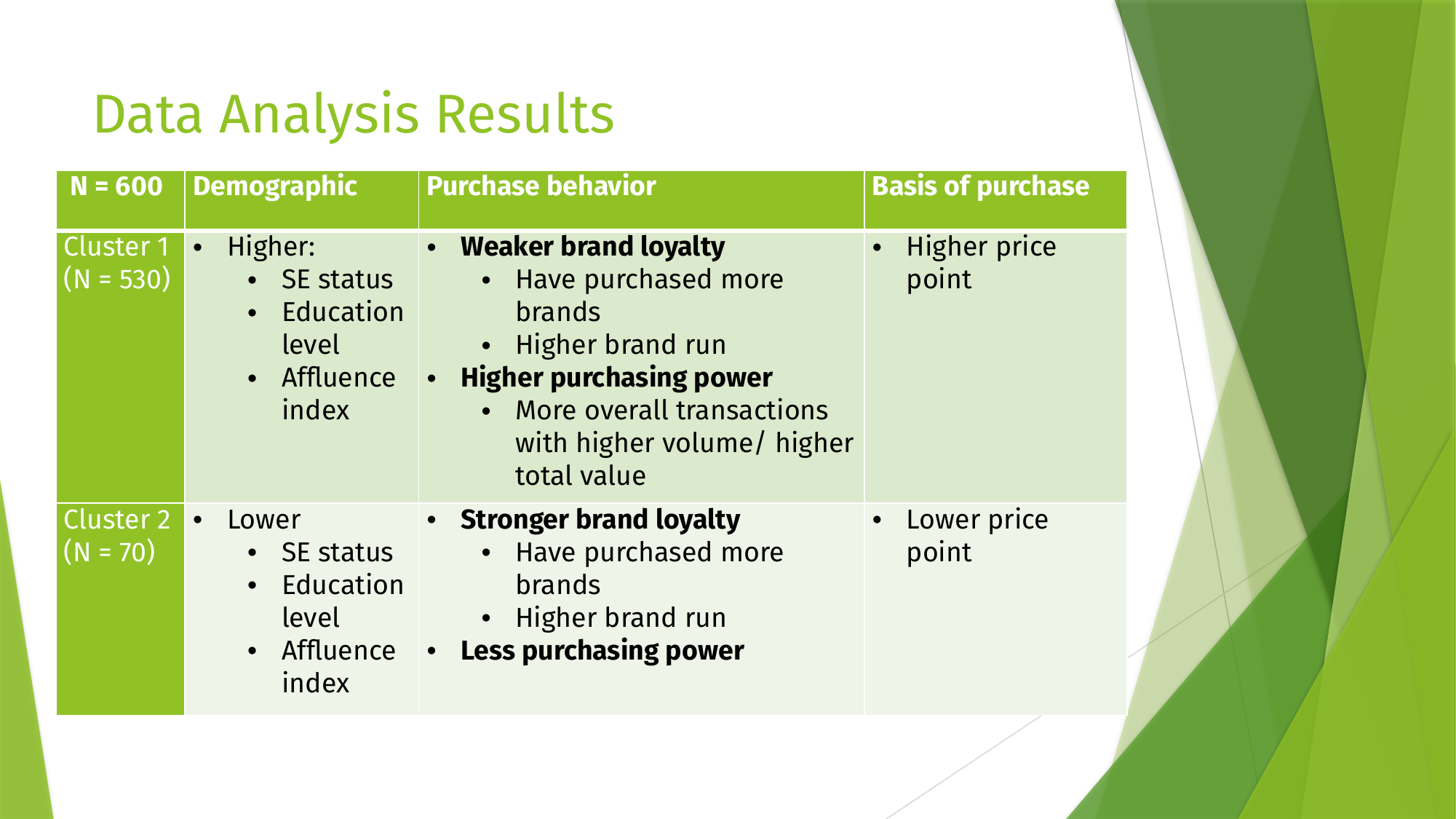

# Data Analysis Results
| N = 600 | Demographic | Purchase behavior | Basis of purchase |
| --- | --- | --- | --- |
| Cluster 1 (N = 530) | Higher: SE status Education level Affluence index | Weaker brand loyalty Have purchased more brands Higher brand run Higher purchasing power More overall transactions with higher volume/ higher total value | Higher price point |
| Cluster 2 (N = 70) | Lower SE status Education level Affluence index | Stronger brand loyalty Have purchased more brands Higher brand run Less purchasing power | Lower price point |